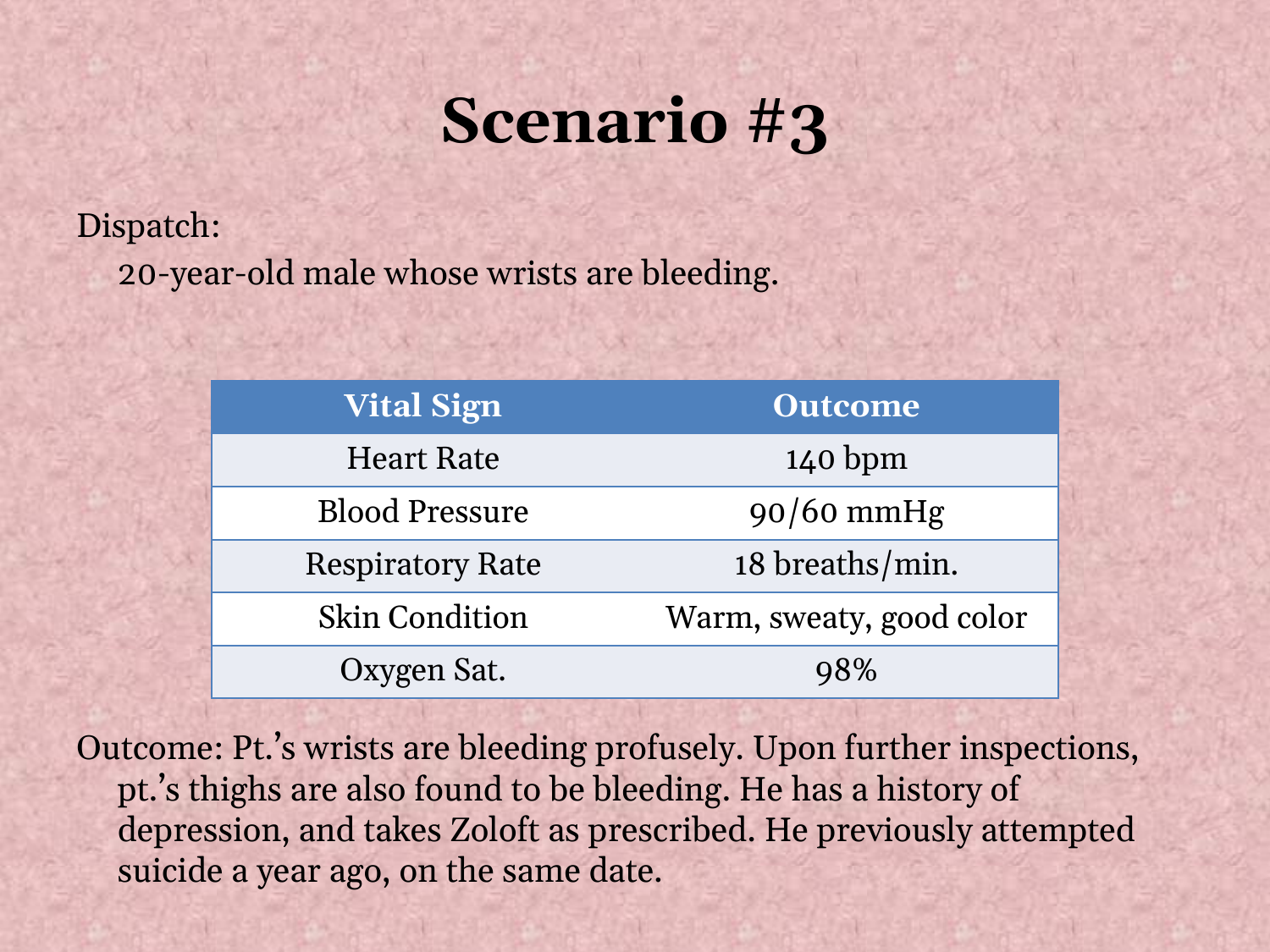

# Scenario #3
Dispatch:
	20-year-old male whose wrists are bleeding.

Outcome: Pt.’s wrists are bleeding profusely. Upon further inspections, pt.’s thighs are also found to be bleeding. He has a history of depression, and takes Zoloft as prescribed. He previously attempted suicide a year ago, on the same date.

| Vital Sign | Outcome |
| --- | --- |
| Heart Rate | 140 bpm |
| Blood Pressure | 90/60 mmHg |
| Respiratory Rate | 18 breaths/min. |
| Skin Condition | Warm, sweaty, good color |
| Oxygen Sat. | 98% |